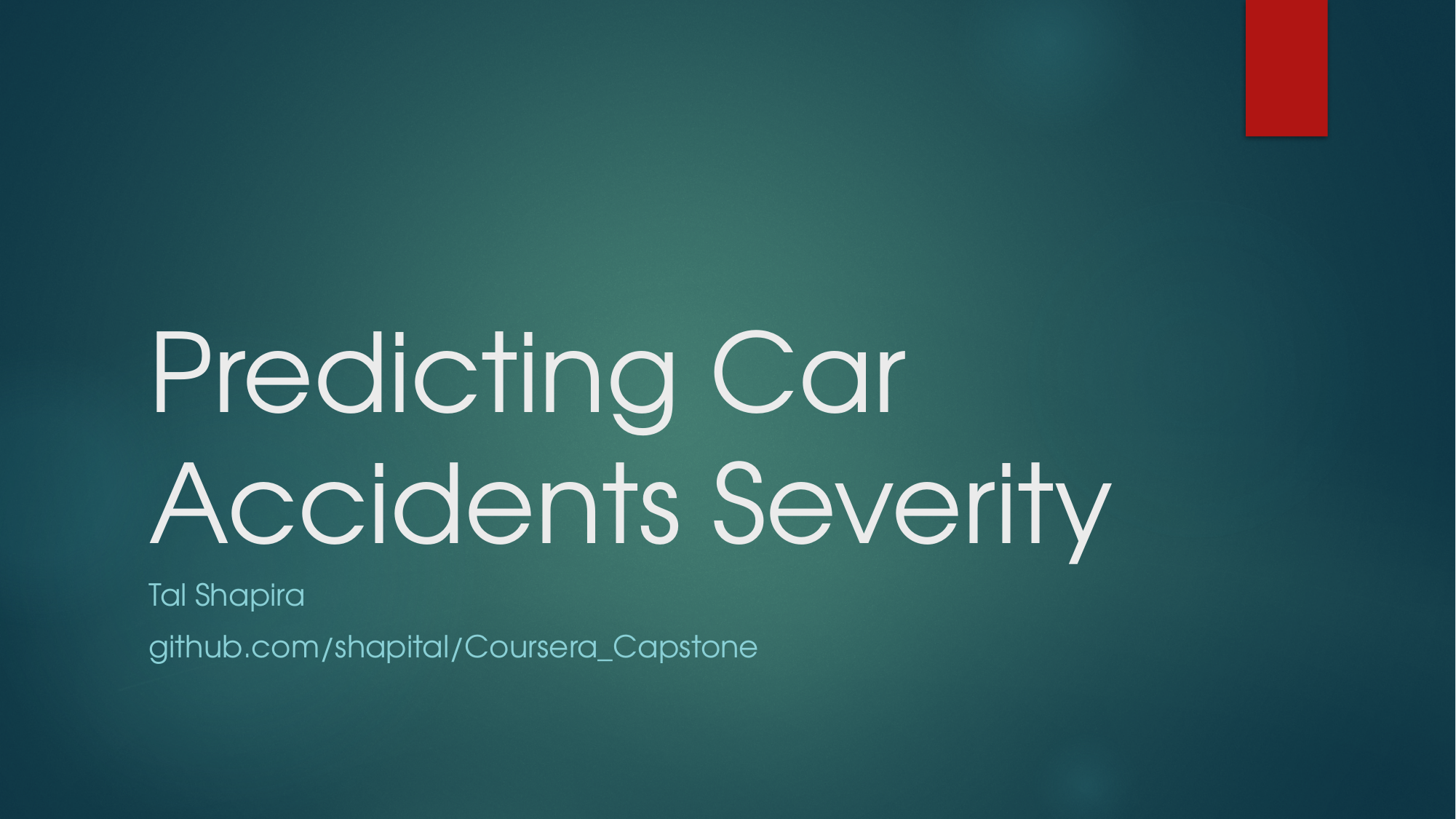

# Predicting Car Accidents Severity
Tal Shapira
github.com/shapital/Coursera_Capstone